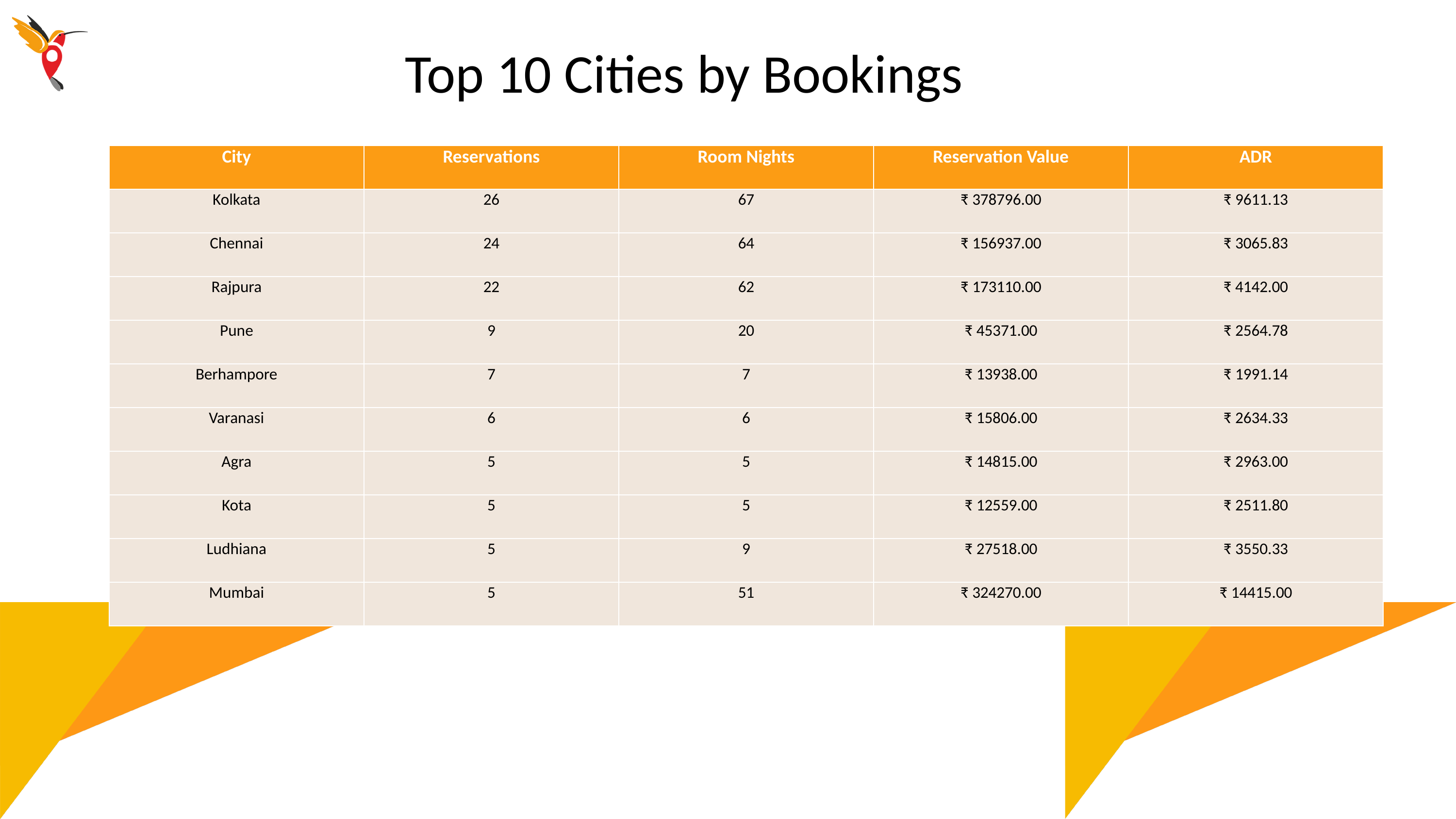

Top 10 Cities by Bookings

| City | Reservations | Room Nights | Reservation Value | ADR |
| --- | --- | --- | --- | --- |
| Kolkata | 26 | 67 | ₹ 378796.00 | ₹ 9611.13 |
| Chennai | 24 | 64 | ₹ 156937.00 | ₹ 3065.83 |
| Rajpura | 22 | 62 | ₹ 173110.00 | ₹ 4142.00 |
| Pune | 9 | 20 | ₹ 45371.00 | ₹ 2564.78 |
| Berhampore | 7 | 7 | ₹ 13938.00 | ₹ 1991.14 |
| Varanasi | 6 | 6 | ₹ 15806.00 | ₹ 2634.33 |
| Agra | 5 | 5 | ₹ 14815.00 | ₹ 2963.00 |
| Kota | 5 | 5 | ₹ 12559.00 | ₹ 2511.80 |
| Ludhiana | 5 | 9 | ₹ 27518.00 | ₹ 3550.33 |
| Mumbai | 5 | 51 | ₹ 324270.00 | ₹ 14415.00 |